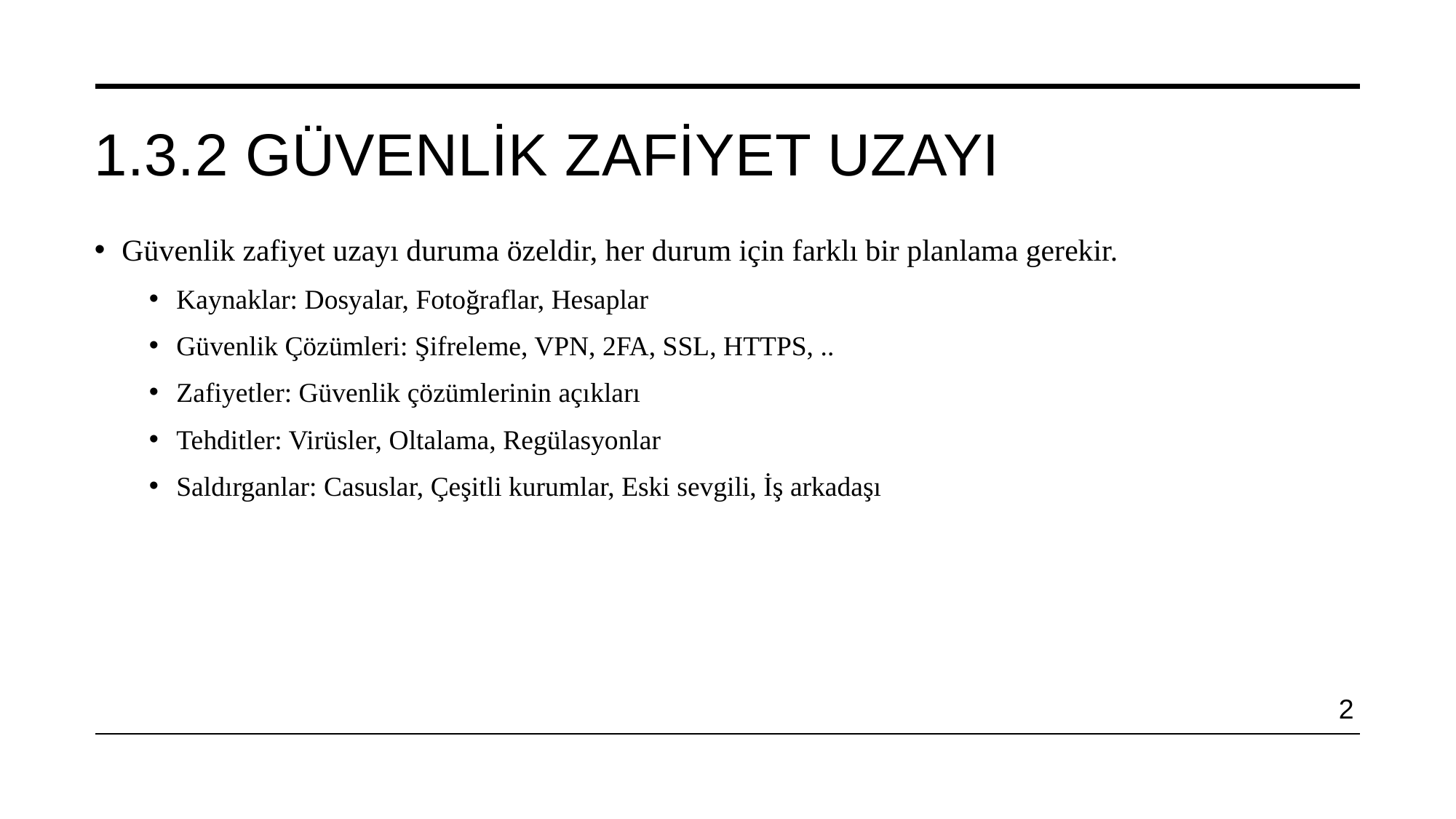

# 1.3.2 Güvenlik ZAFİYET Uzayı
Güvenlik zafiyet uzayı duruma özeldir, her durum için farklı bir planlama gerekir.
Kaynaklar: Dosyalar, Fotoğraflar, Hesaplar
Güvenlik Çözümleri: Şifreleme, VPN, 2FA, SSL, HTTPS, ..
Zafiyetler: Güvenlik çözümlerinin açıkları
Tehditler: Virüsler, Oltalama, Regülasyonlar
Saldırganlar: Casuslar, Çeşitli kurumlar, Eski sevgili, İş arkadaşı

2